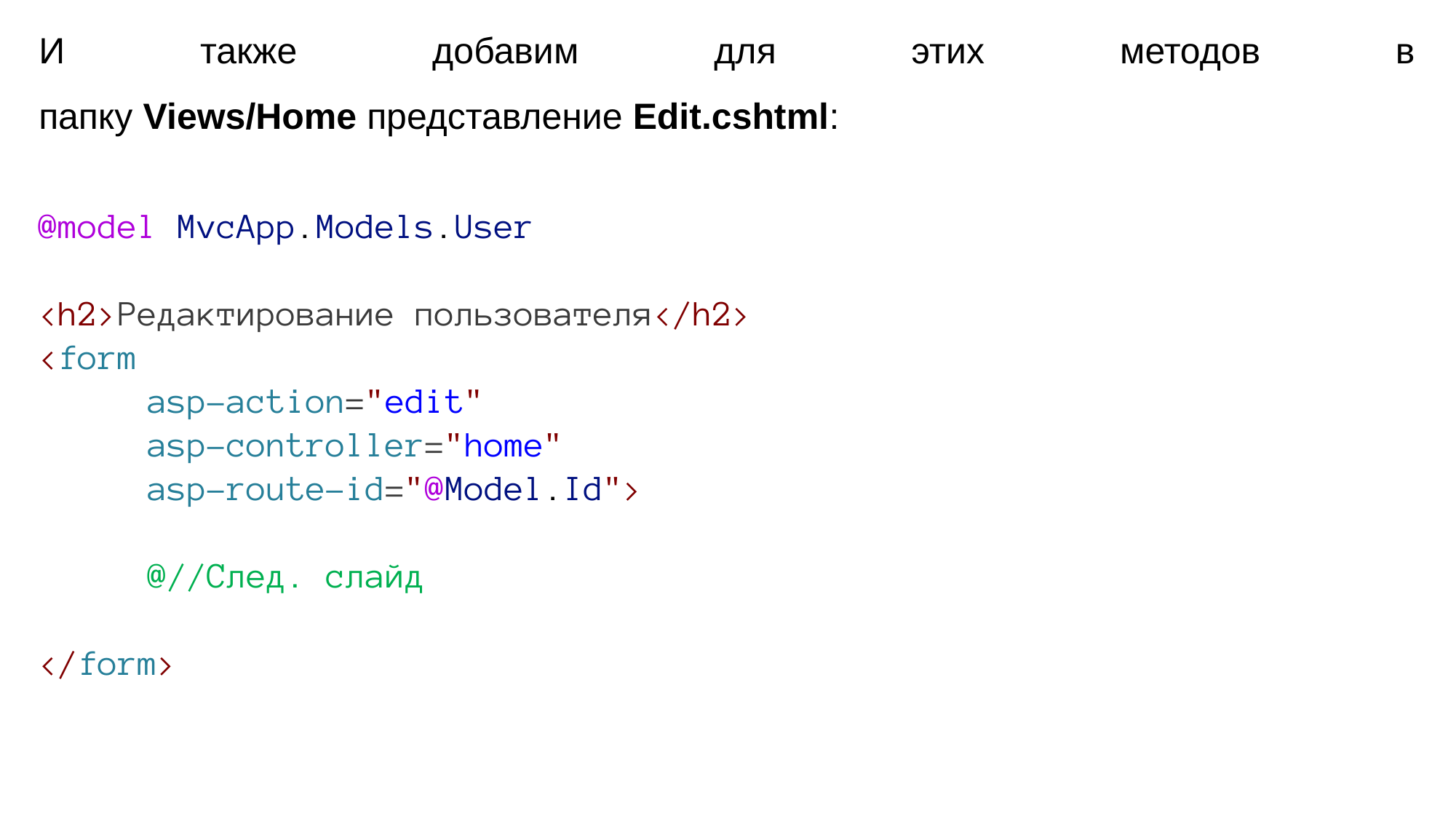

И также добавим для этих методов в папку Views/Home представление Edit.cshtml:

@model MvcApp.Models.User

<h2>Редактирование пользователя</h2>
<form
	asp-action="edit"
	asp-controller="home"
	asp-route-id="@Model.Id">

	@//След. слайд

</form>